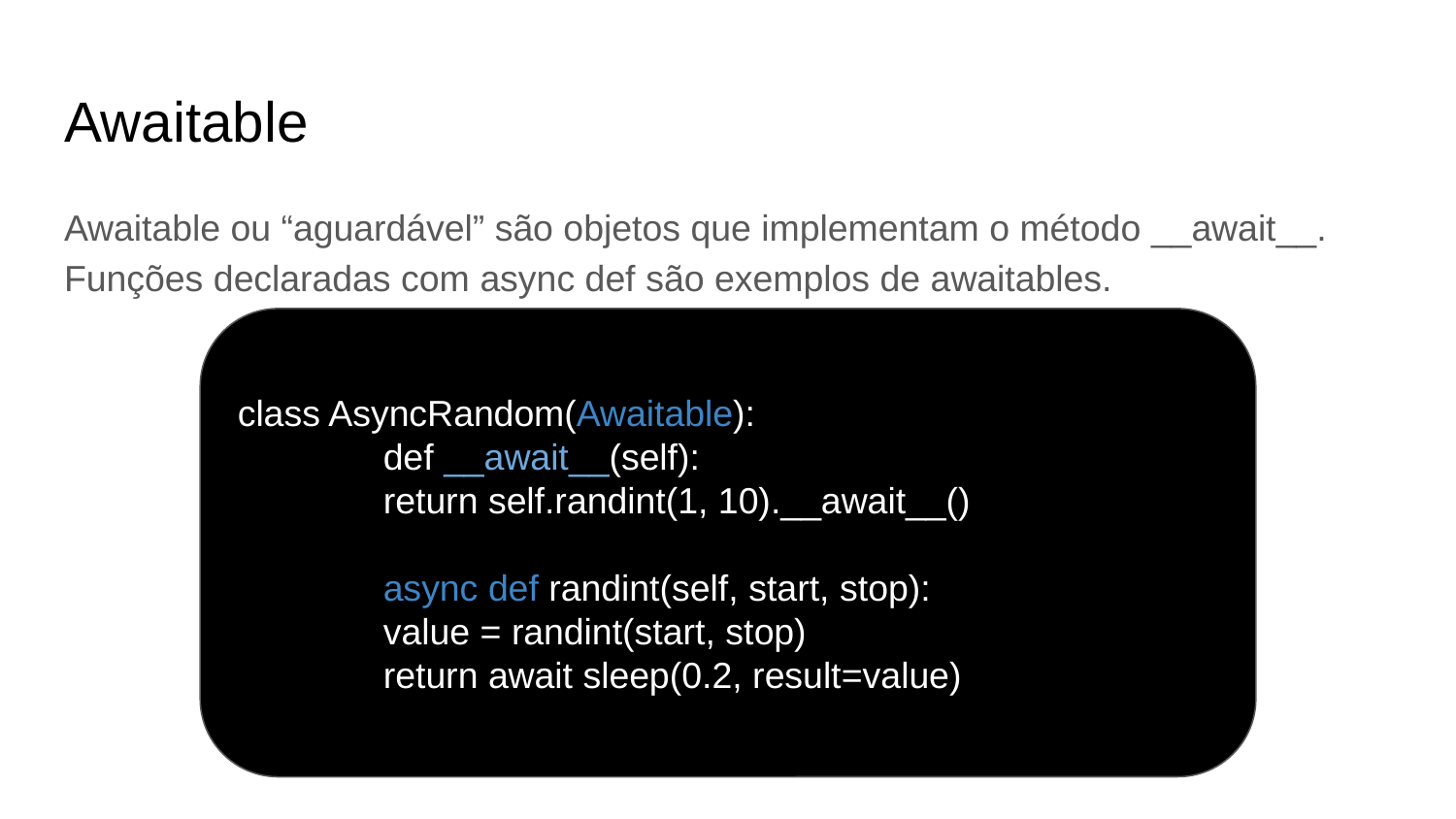

# Awaitable
Awaitable ou “aguardável” são objetos que implementam o método __await__. Funções declaradas com async def são exemplos de awaitables.
class AsyncRandom(Awaitable):
	def __await__(self):
    	return self.randint(1, 10).__await__()

	async def randint(self, start, stop):
    	value = randint(start, stop)
    	return await sleep(0.2, result=value)